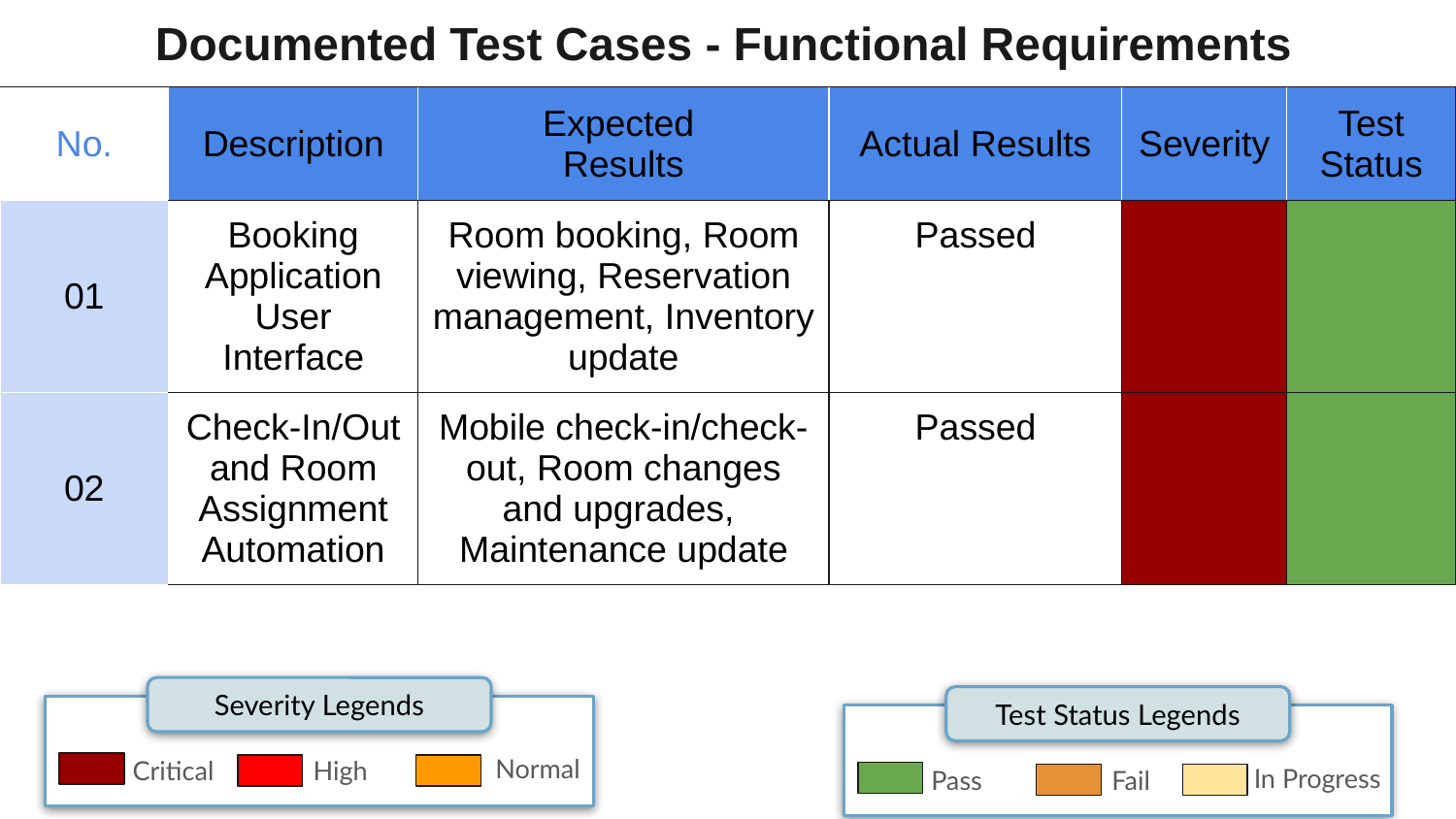

Documented Test Cases - Functional Requirements
| No. | Description | Expected Results | Actual Results | Severity | Test Status |
| --- | --- | --- | --- | --- | --- |
| 01 | Booking Application User Interface | Room booking, Room viewing, Reservation management, Inventory update | Passed |  |  |
| 02 | Check-In/Out and Room Assignment Automation | Mobile check-in/check-out, Room changes and upgrades, Maintenance update | Passed |  |  |
Severity Legends
Test Status Legends

Normal
Critical
High
In Progress
Pass
Fail